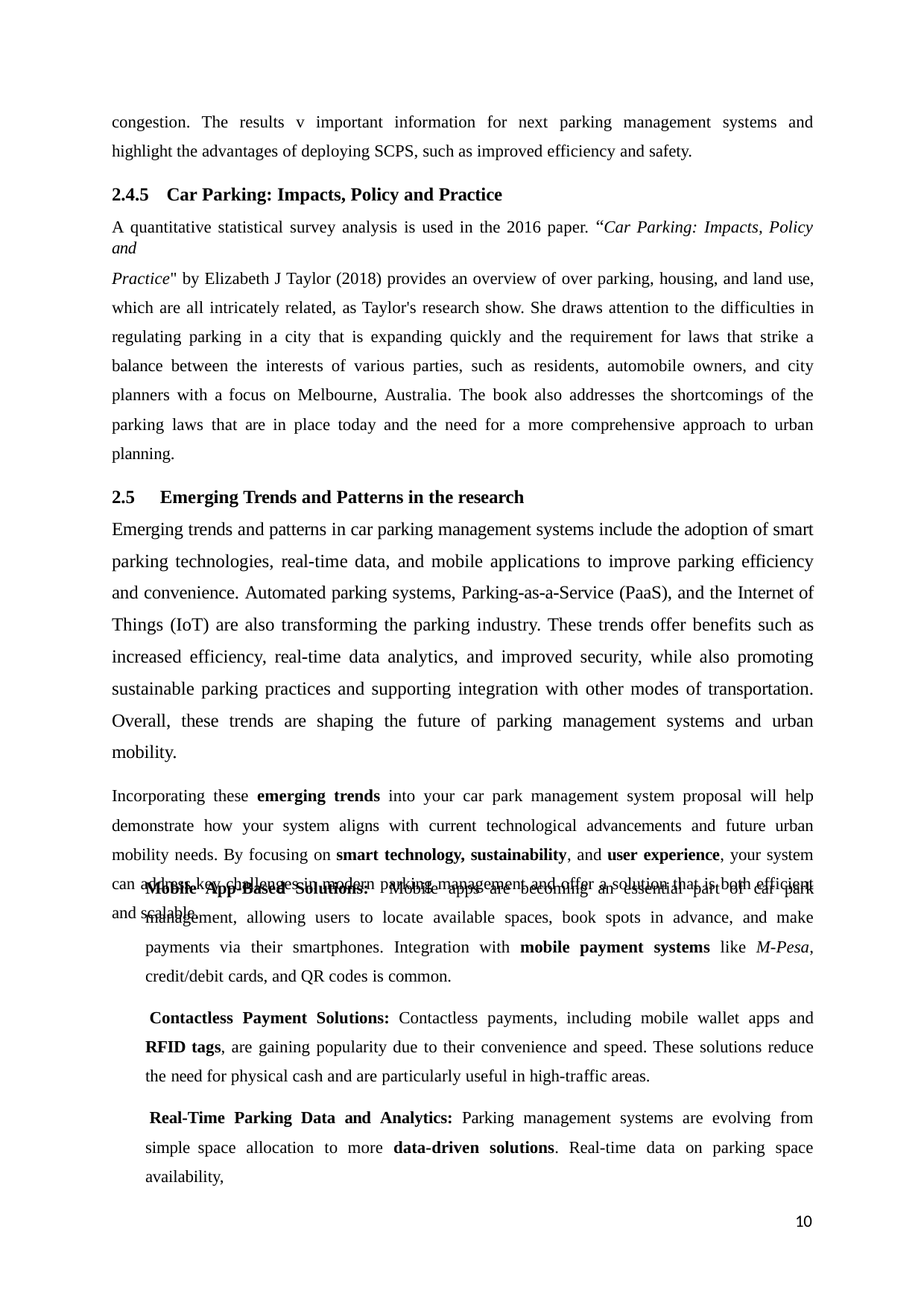

congestion. The results v important information for next parking management systems and highlight the advantages of deploying SCPS, such as improved efficiency and safety.

2.4.5  Car Parking: Impacts, Policy and Practice
A quantitative statistical survey analysis is used in the 2016 paper. “Car Parking: Impacts, Policy and
Practice" by Elizabeth J Taylor (2018) provides an overview of over parking, housing, and land use, which are all intricately related, as Taylor's research show. She draws attention to the difficulties in regulating parking in a city that is expanding quickly and the requirement for laws that strike a balance between the interests of various parties, such as residents, automobile owners, and city planners with a focus on Melbourne, Australia. The book also addresses the shortcomings of the parking laws that are in place today and the need for a more comprehensive approach to urban planning.

2.5   Emerging Trends and Patterns in the research
Emerging trends and patterns in car parking management systems include the adoption of smart parking technologies, real-time data, and mobile applications to improve parking efficiency and convenience. Automated parking systems, Parking-as-a-Service (PaaS), and the Internet of Things (IoT) are also transforming the parking industry. These trends offer benefits such as increased efficiency, real-time data analytics, and improved security, while also promoting sustainable parking practices and supporting integration with other modes of transportation. Overall, these trends are shaping the future of parking management systems and urban mobility.
Incorporating these emerging trends into your car park management system proposal will help demonstrate how your system aligns with current technological advancements and future urban mobility needs. By focusing on smart technology, sustainability, and user experience, your system can address key challenges in modern parking management and offer a solution that is both efficient and scalable.
Mobile App-Based Solutions:  Mobile apps are becoming an essential part of car park management, allowing users to locate available spaces, book spots in advance, and make payments via their smartphones. Integration with mobile payment systems like M-Pesa, credit/debit cards, and QR codes is common.
Contactless Payment Solutions: Contactless payments, including mobile wallet apps and RFID tags, are gaining popularity due to their convenience and speed. These solutions reduce the need for physical cash and are particularly useful in high-traffic areas.
Real-Time Parking Data and Analytics: Parking management systems are evolving from simple space allocation to more data-driven solutions. Real-time data on parking space availability,
10